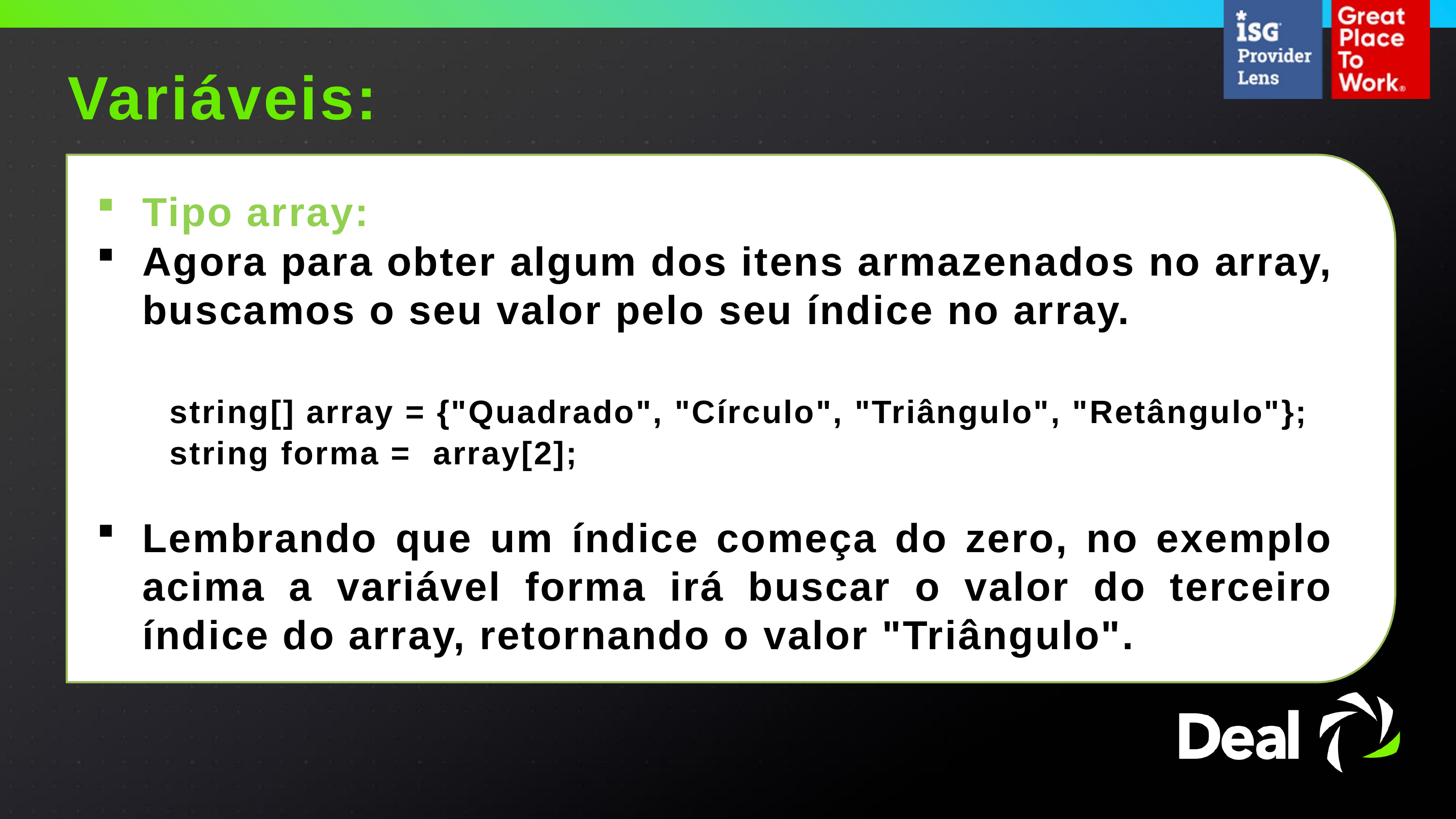

Variáveis:

Tipo array:
Agora para obter algum dos itens armazenados no array, buscamos o seu valor pelo seu índice no array.

	string[] array = {"Quadrado", "Círculo", "Triângulo", "Retângulo"};
	string forma =  array[2];

Lembrando que um índice começa do zero, no exemplo acima a variável forma irá buscar o valor do terceiro índice do array, retornando o valor "Triângulo".